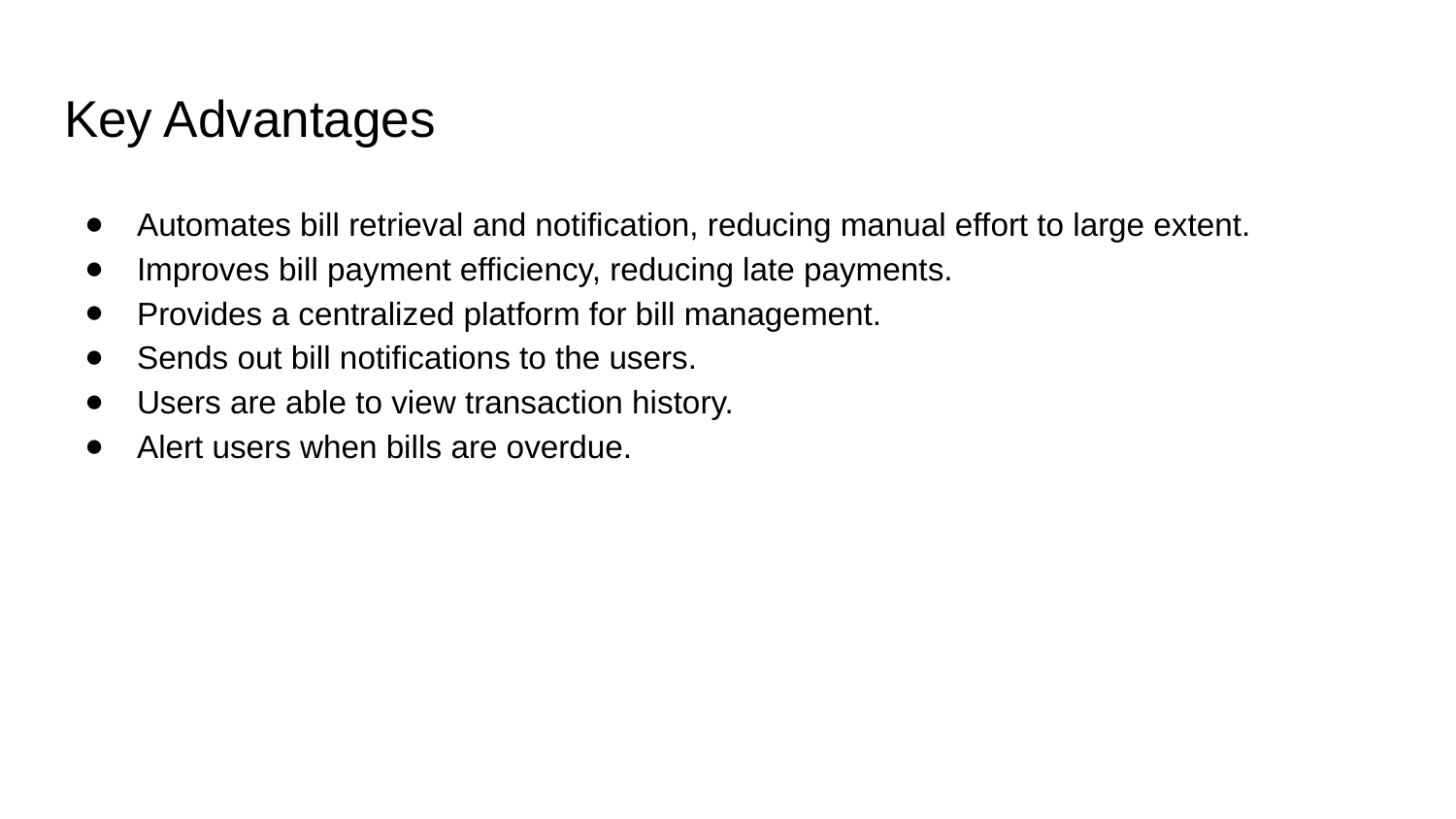

# Key Advantages
Automates bill retrieval and notification, reducing manual effort to large extent.
Improves bill payment efficiency, reducing late payments.
Provides a centralized platform for bill management.
Sends out bill notifications to the users.
Users are able to view transaction history.
Alert users when bills are overdue.